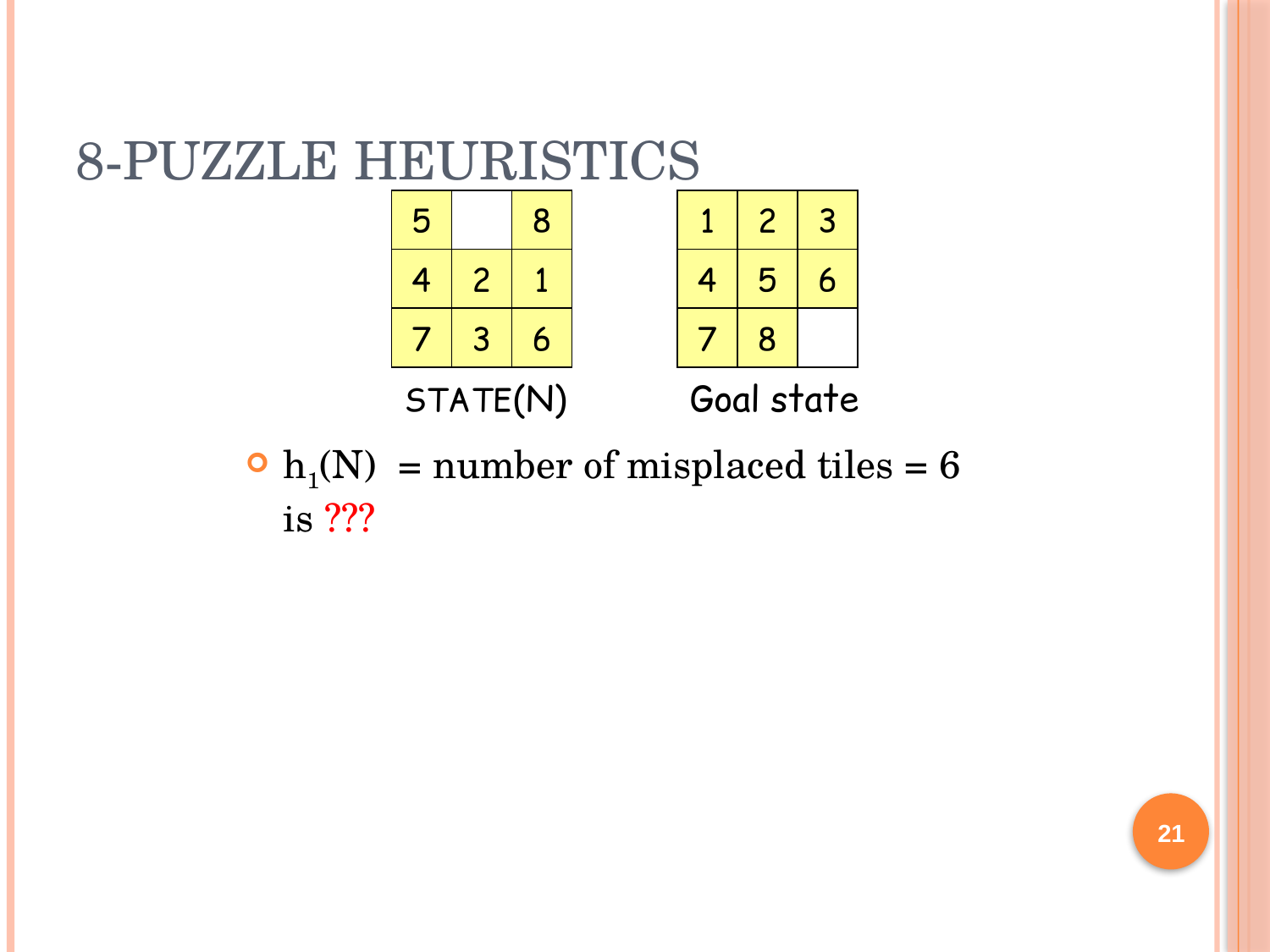

# 8-Puzzle Heuristics

5
8
4
2
1
7
3
6
STATE(N)

1
2
3
4
5
6
7
8
Goal state
h1(N)  = number of misplaced tiles = 6
is ???

21